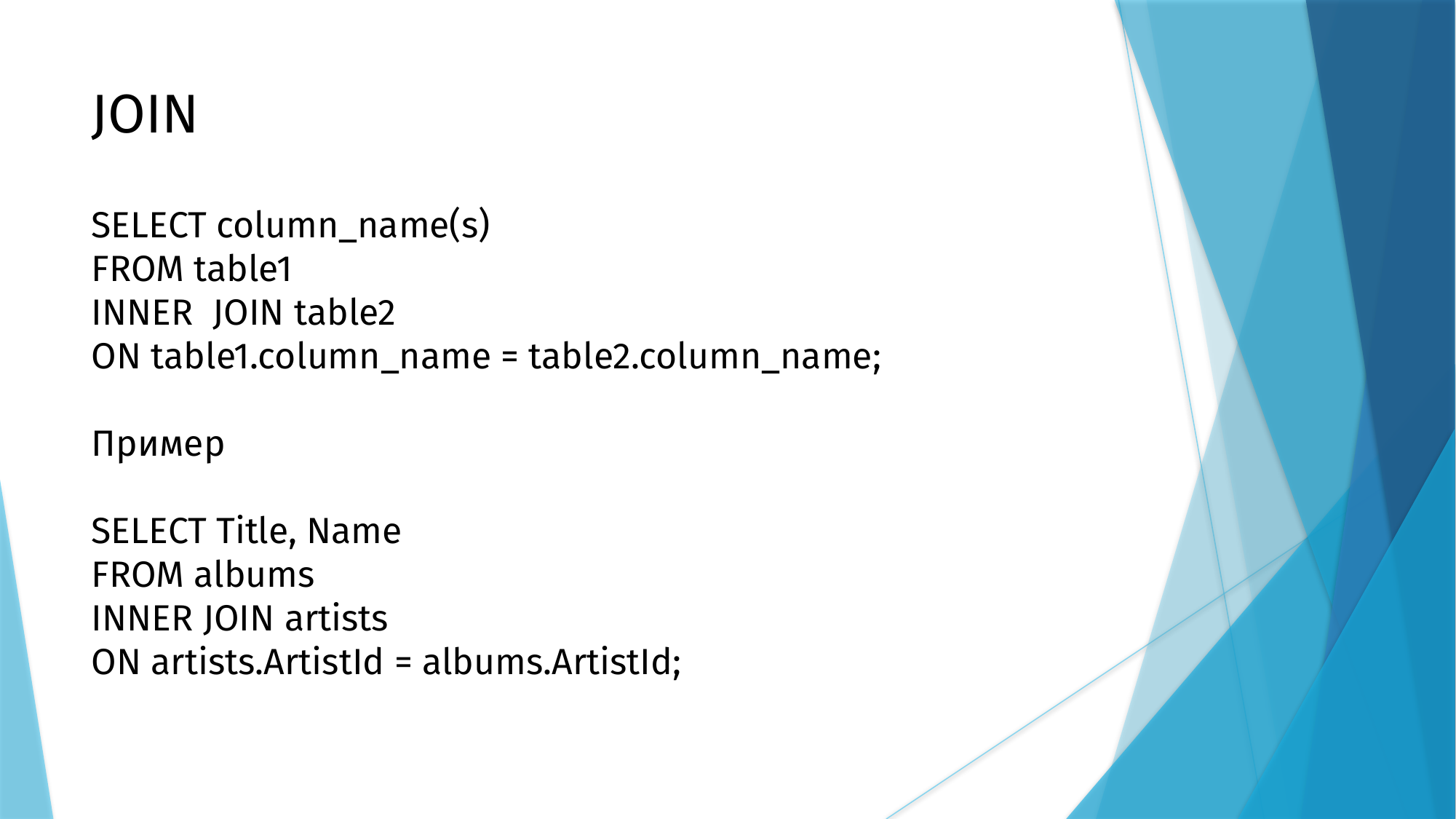

JOIN
SELECT column_name(s)
FROM table1
INNER  JOIN table2
ON table1.column_name = table2.column_name;

Пример

SELECT Title, Name
FROM albums
INNER JOIN artists
ON artists.ArtistId = albums.ArtistId;